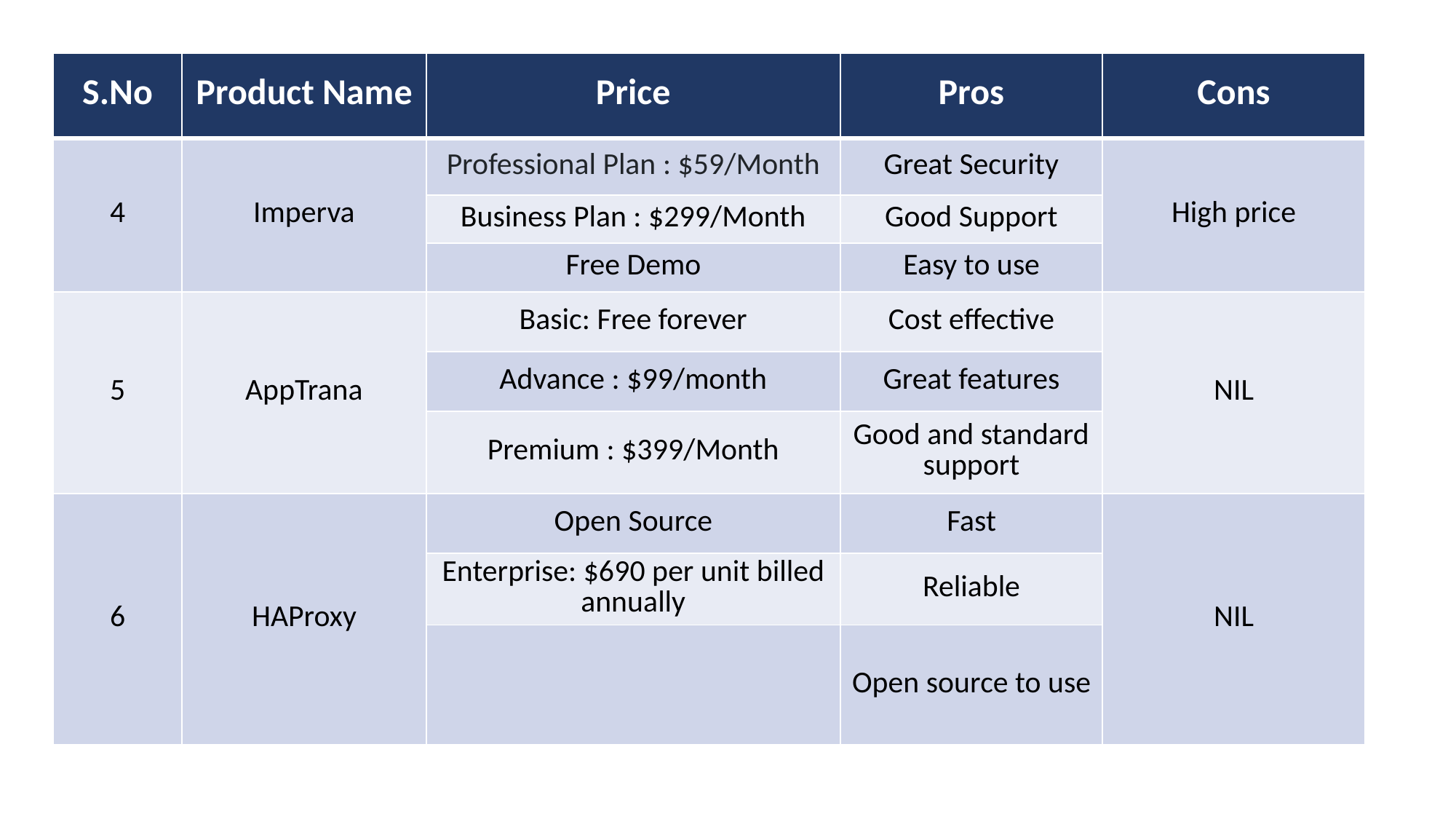

| S.No | Product Name | Price | Pros | Cons |
| --- | --- | --- | --- | --- |
| 4 | Imperva | Professional Plan : $59/Month | Great Security | High price |
|  |  | Business Plan : $299/Month | Good Support |  |
|  |  | Free Demo | Easy to use |  |
| 5 | AppTrana | Basic: Free forever | Cost effective | NIL |
|  |  | Advance : $99/month | Great features |  |
|  |  | Premium : $399/Month | Good and standard support |  |
| 6 | HAProxy | Open Source | Fast | NIL |
|  |  | Enterprise: $690 per unit billed annually | Reliable |  |
|  |  |  | Open source to use |  |